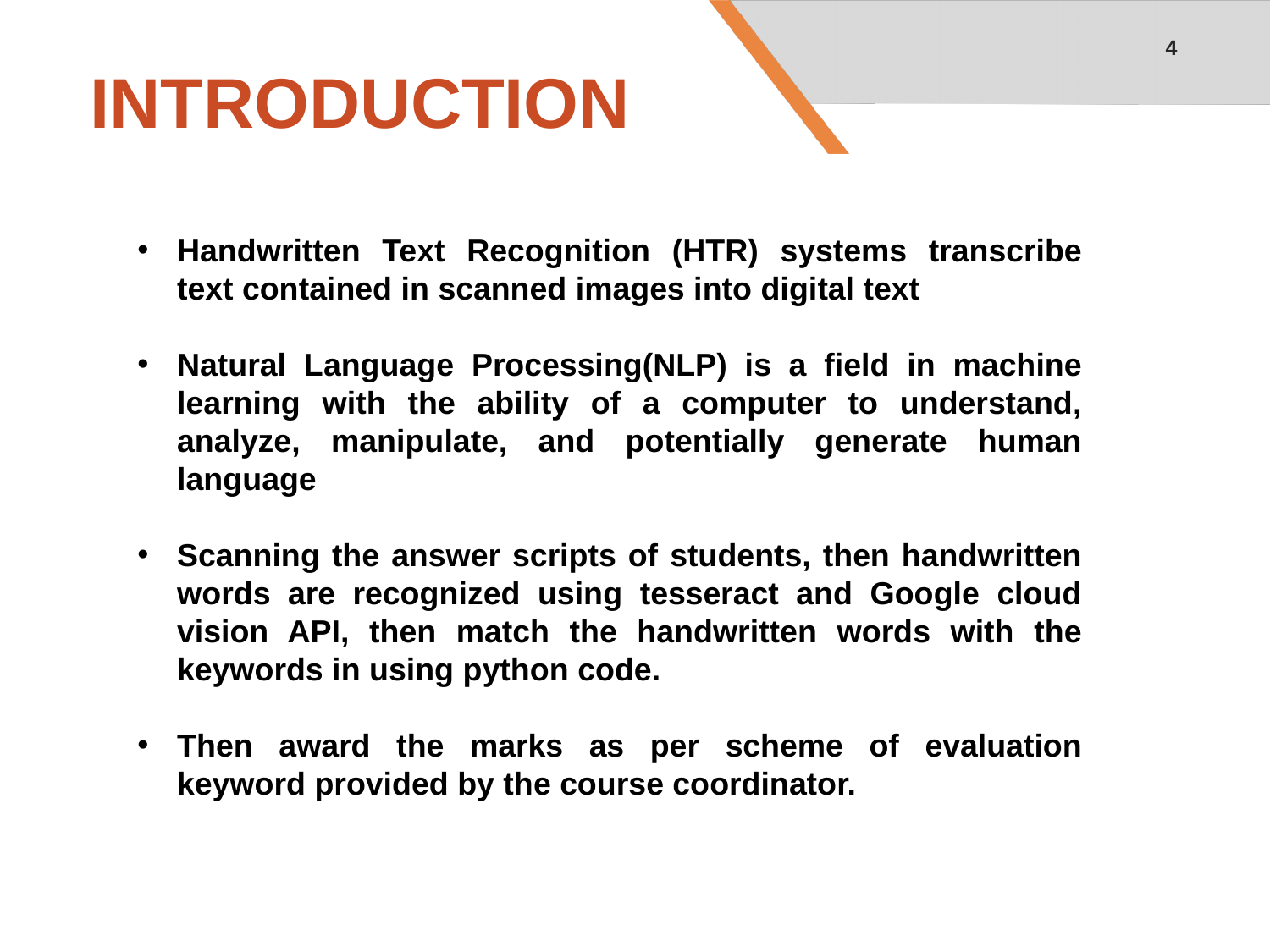

4
# INTRODUCTION

Handwritten Text Recognition (HTR) systems transcribe text contained in scanned images into digital text

Natural Language Processing(NLP) is a field in machine learning with the ability of a computer to understand, analyze, manipulate, and potentially generate human language

Scanning the answer scripts of students, then handwritten words are recognized using tesseract and Google cloud vision API, then match the handwritten words with the keywords in using python code.

Then award the marks as per scheme of evaluation keyword provided by the course coordinator.